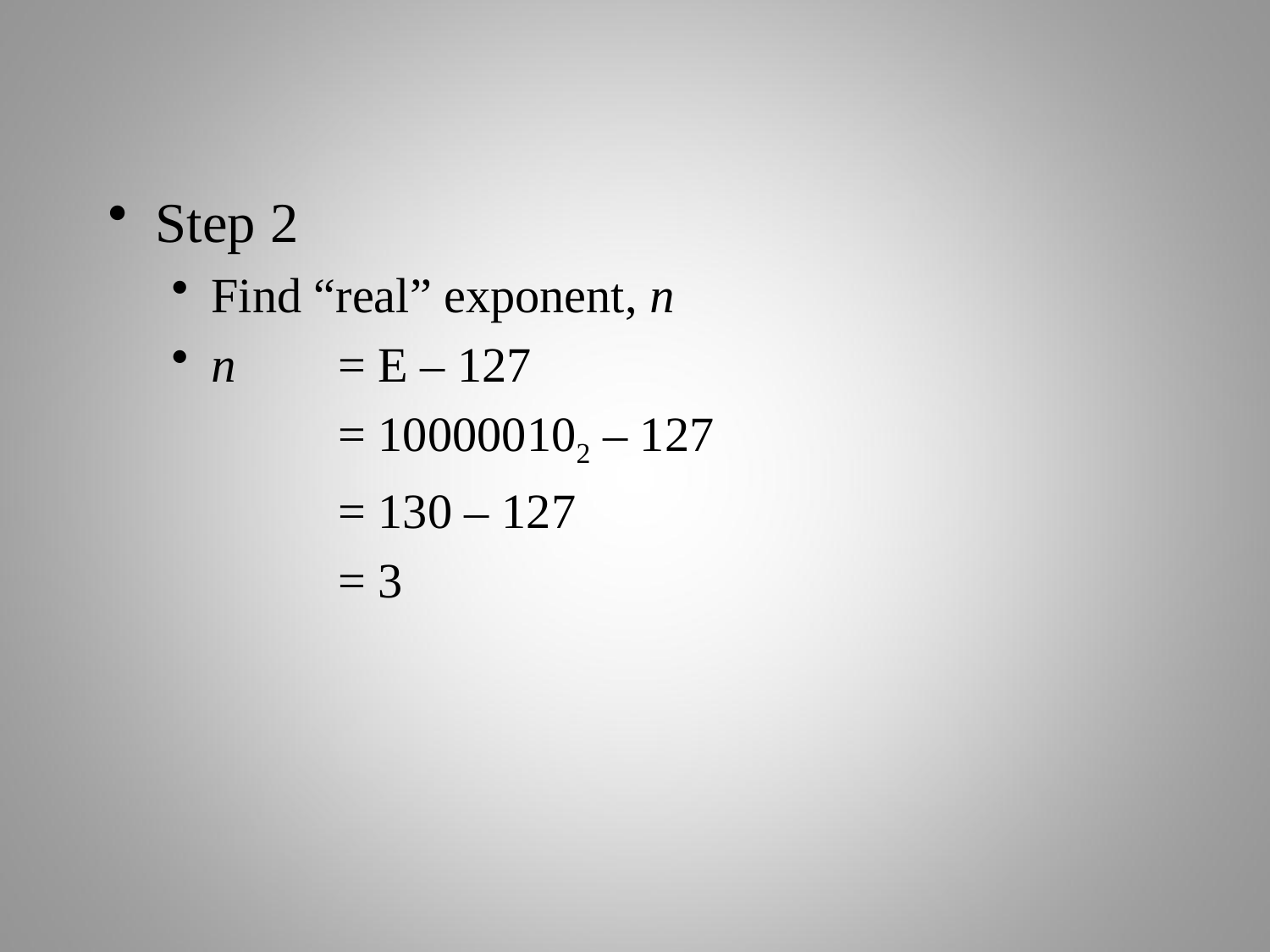

Step 2
Find “real” exponent, n
n	= E – 127
		= 100000102 – 127
		= 130 – 127
		= 3